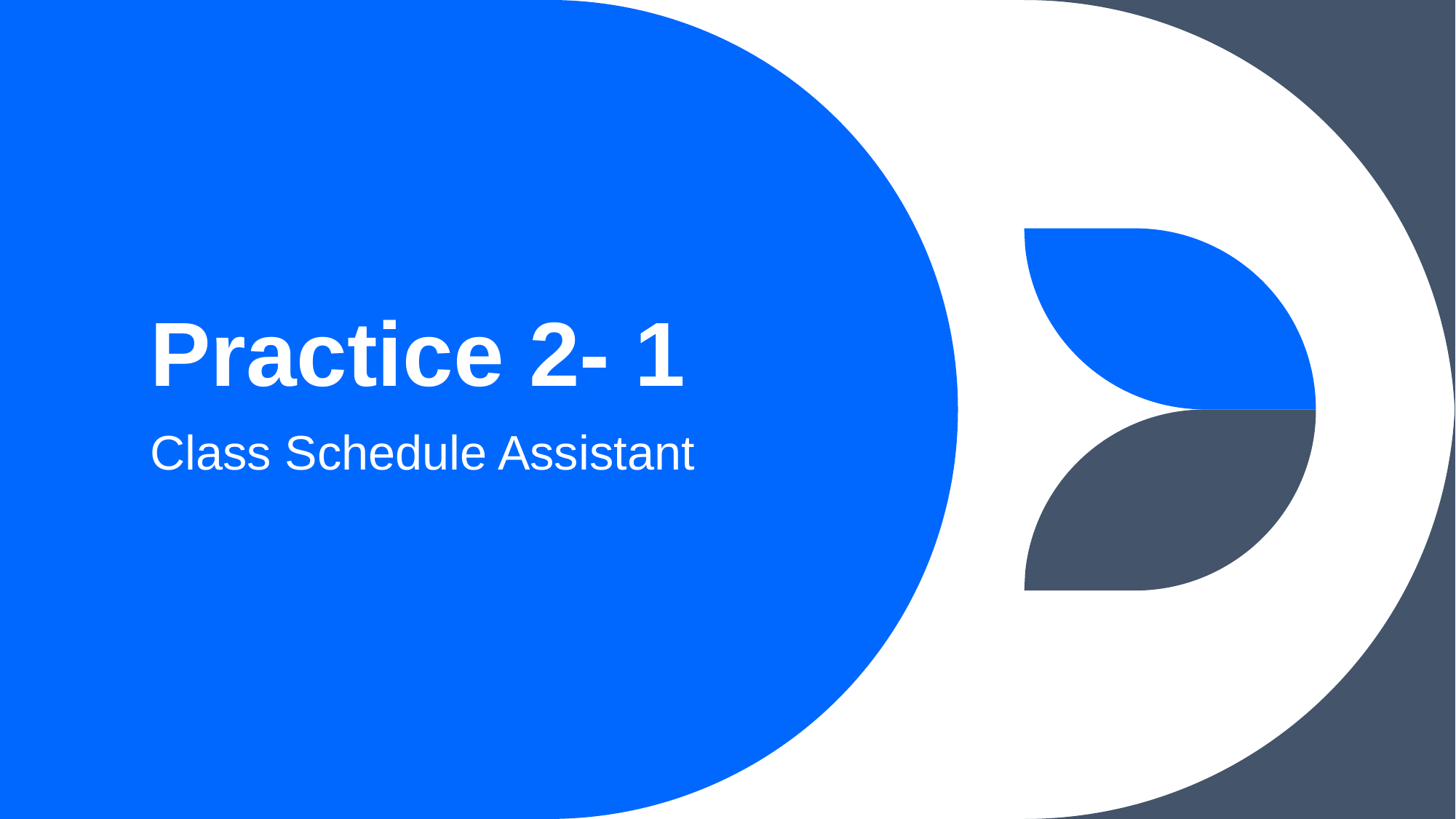

# Practice 2- 1
Class Schedule Assistant